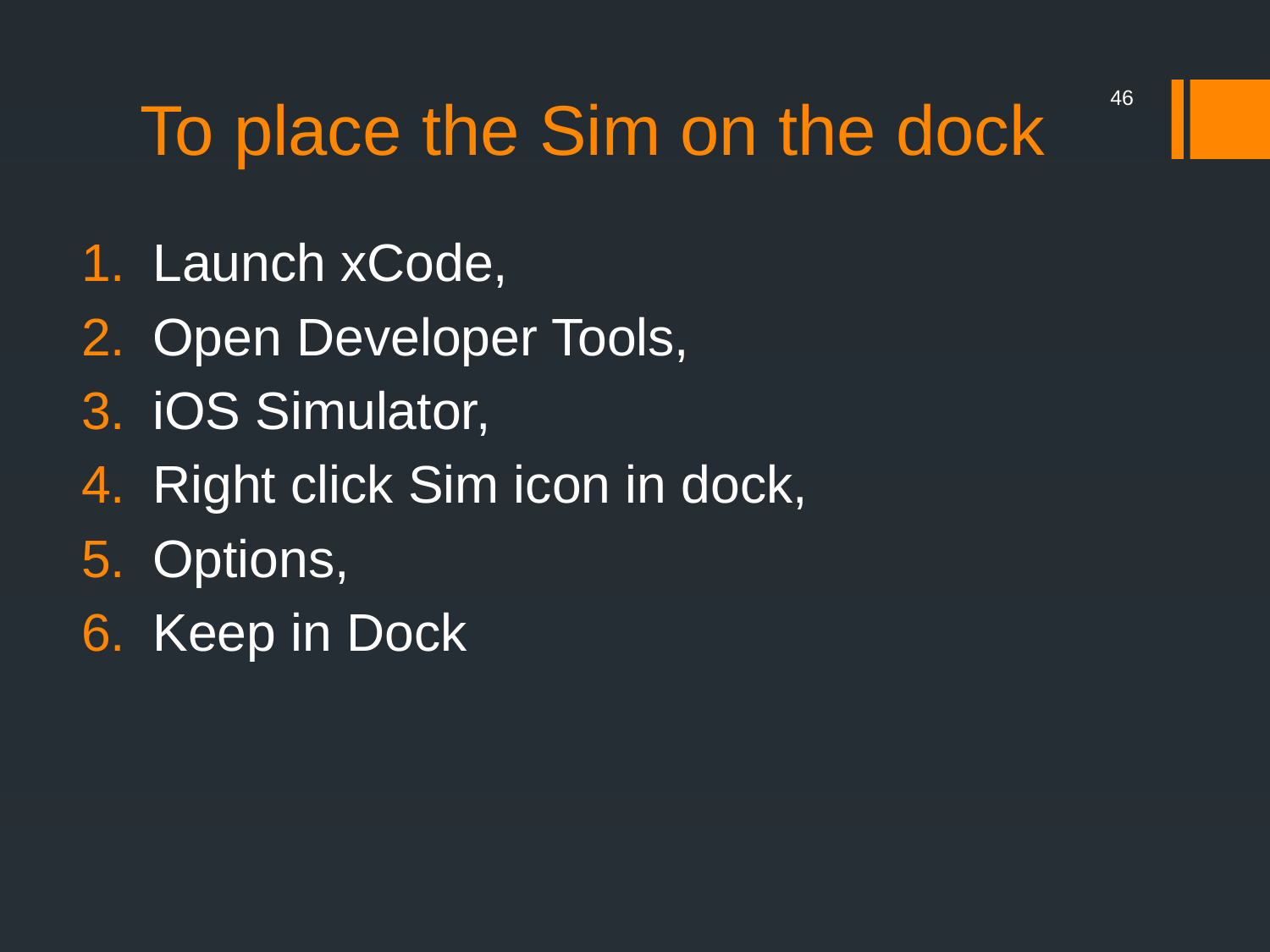

# To place the Sim on the dock
46
Launch xCode,
Open Developer Tools,
iOS Simulator,
Right click Sim icon in dock,
Options,
Keep in Dock